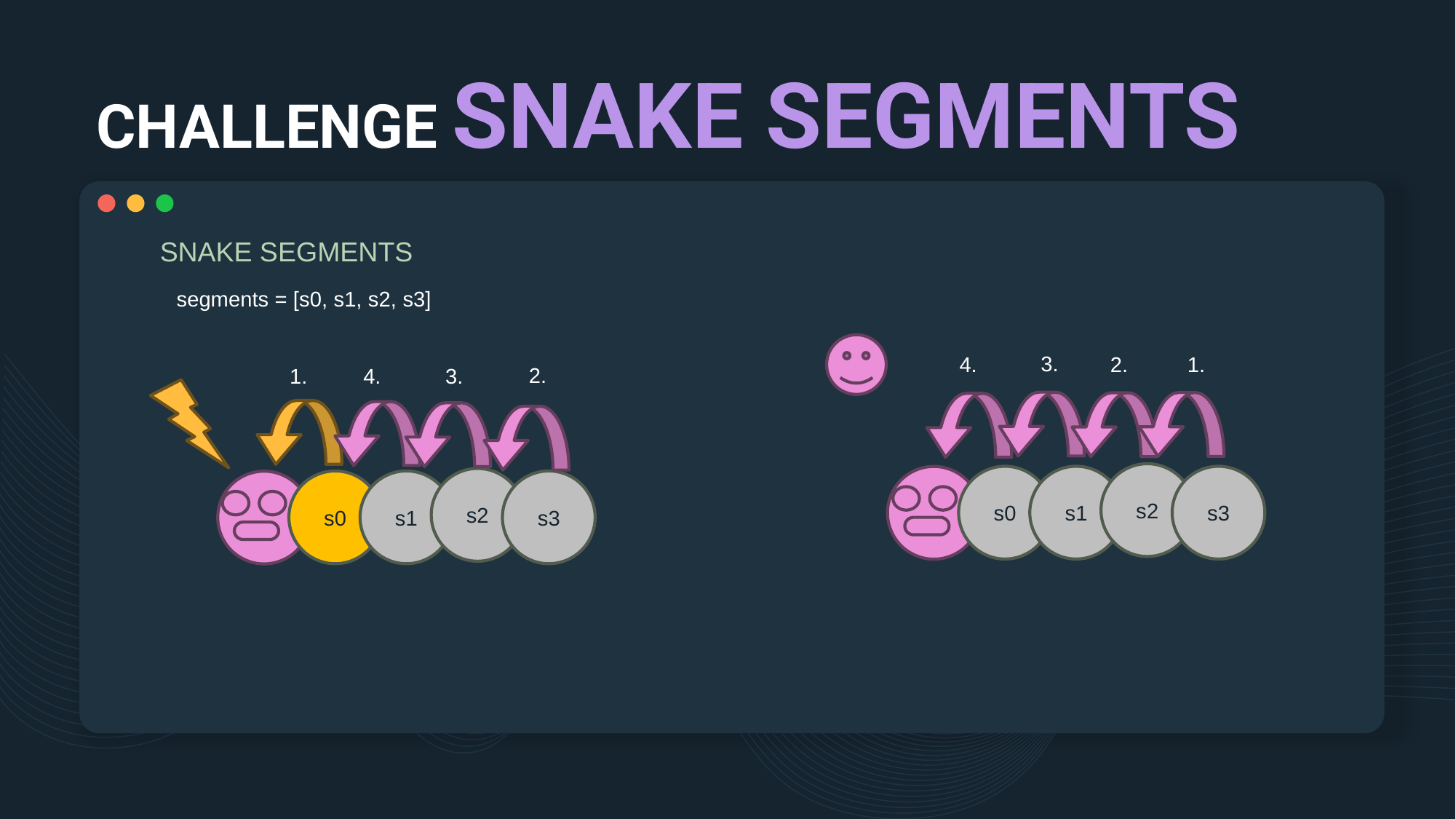

# CHALLENGE SNAKE SEGMENTS
SNAKE SEGMENTS
segments = [s0, s1, s2, s3]

3.
1.
4.
2.
2.
4.
3.
1.

s2
s0
s1
s3

s2
s0
s1
s3